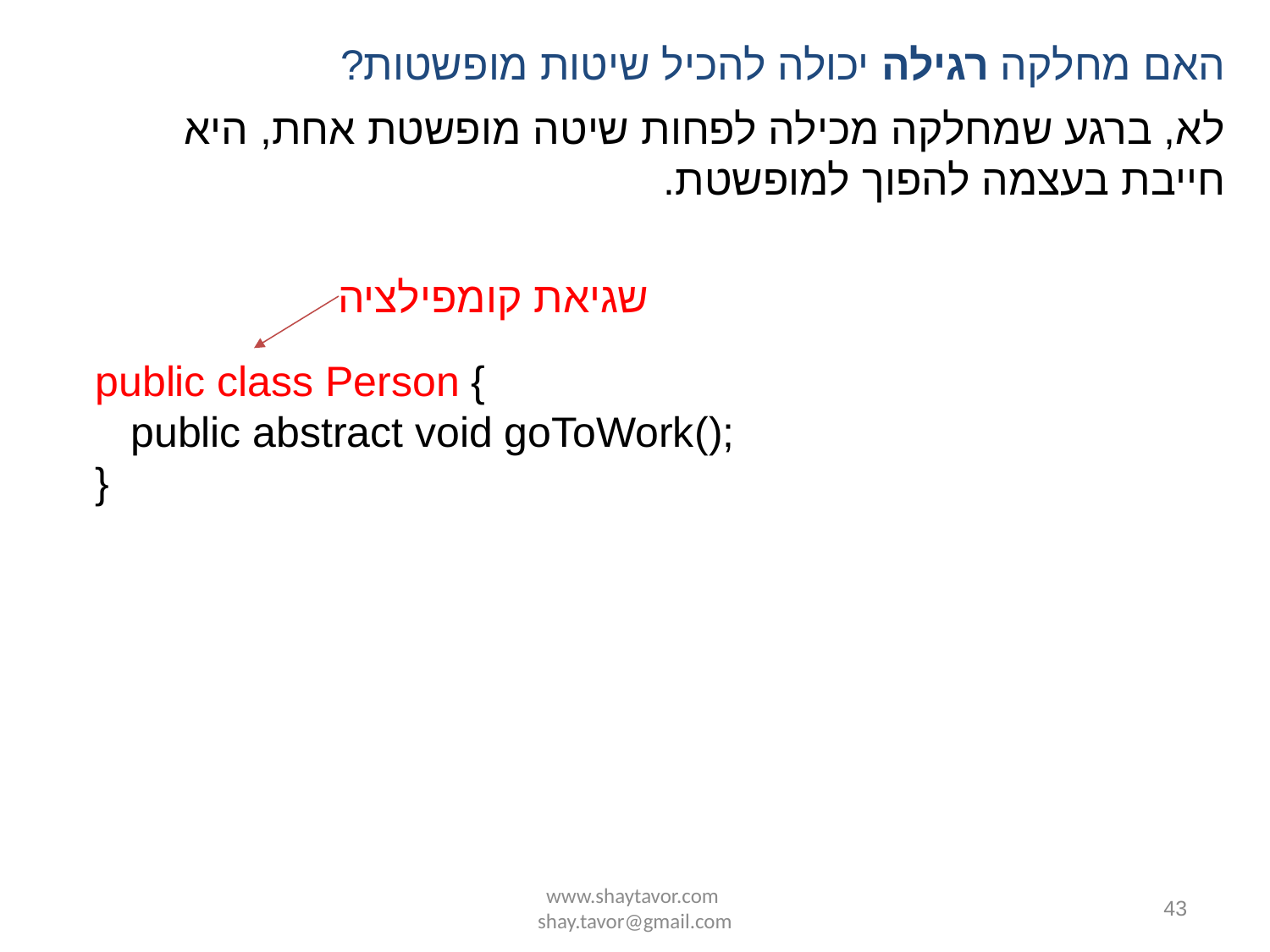

האם מחלקה רגילה יכולה להכיל שיטות מופשטות?
לא, ברגע שמחלקה מכילה לפחות שיטה מופשטת אחת, היא חייבת בעצמה להפוך למופשטת.
שגיאת קומפילציה
public class Person {
   public abstract void goToWork();
}
www.shaytavor.com  shay.tavor@gmail.com
43